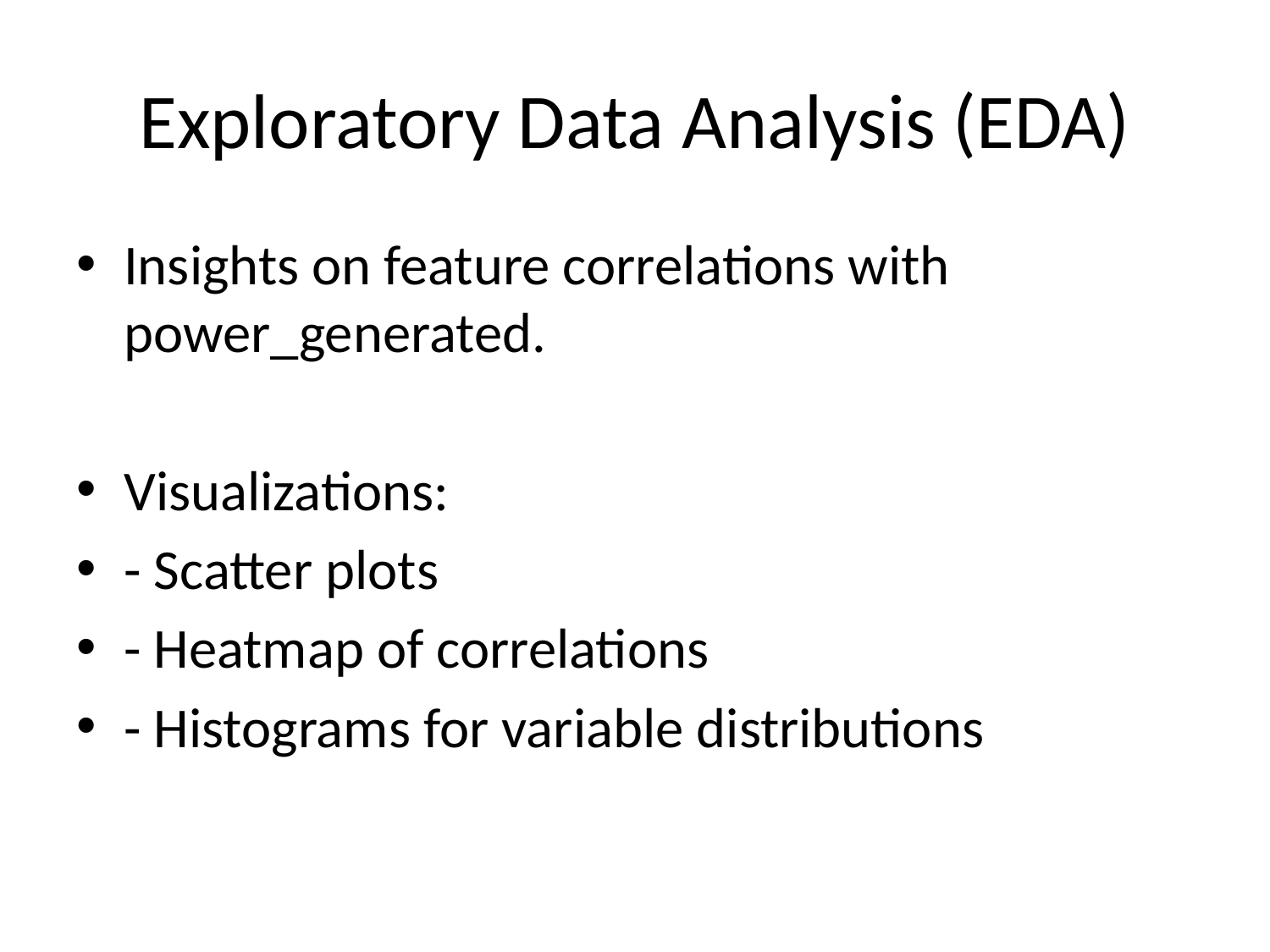

# Exploratory Data Analysis (EDA)
Insights on feature correlations with power_generated.

Visualizations:
- Scatter plots
- Heatmap of correlations
- Histograms for variable distributions